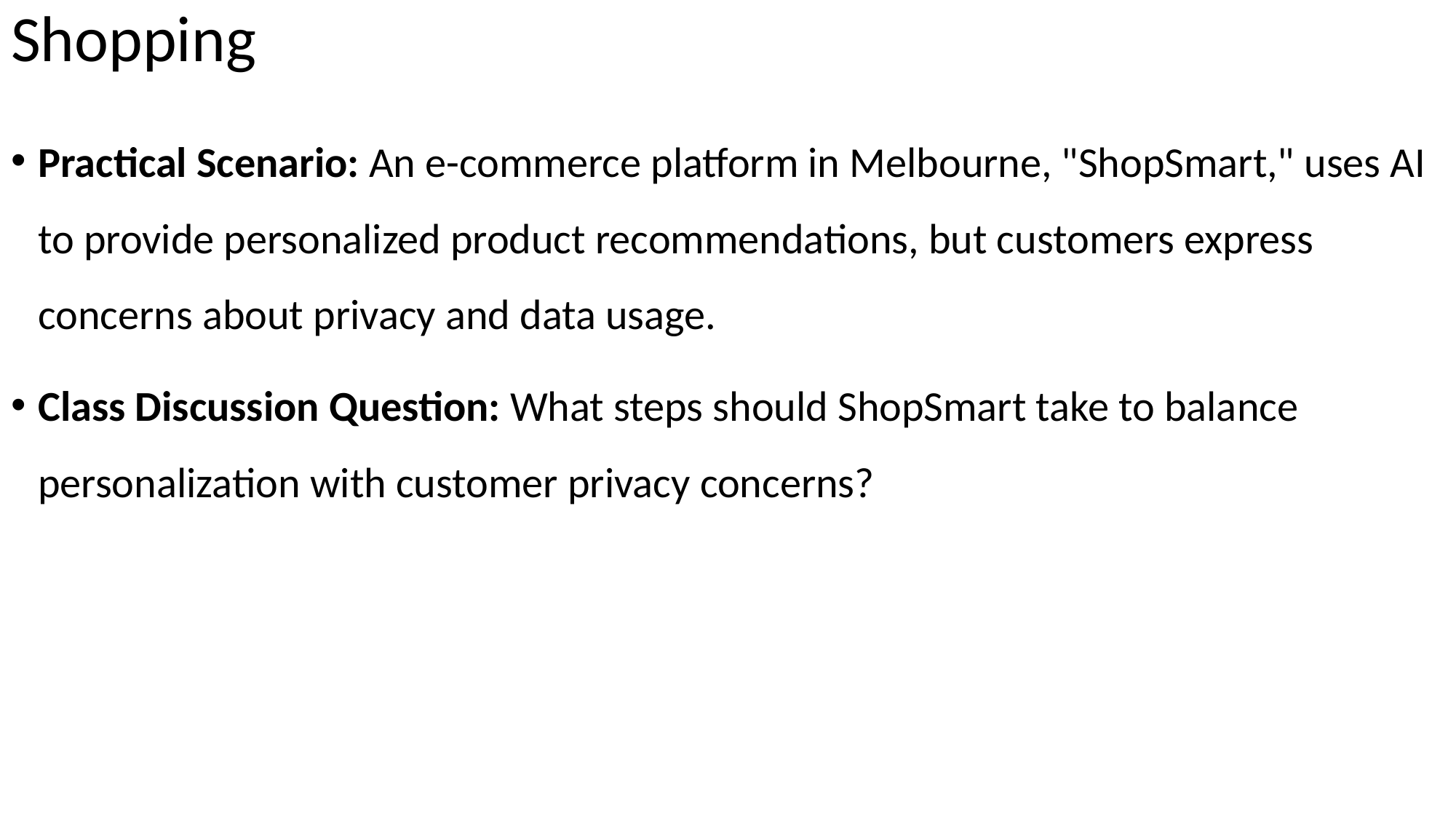

# Shopping
Practical Scenario: An e-commerce platform in Melbourne, "ShopSmart," uses AI to provide personalized product recommendations, but customers express concerns about privacy and data usage.
Class Discussion Question: What steps should ShopSmart take to balance personalization with customer privacy concerns?